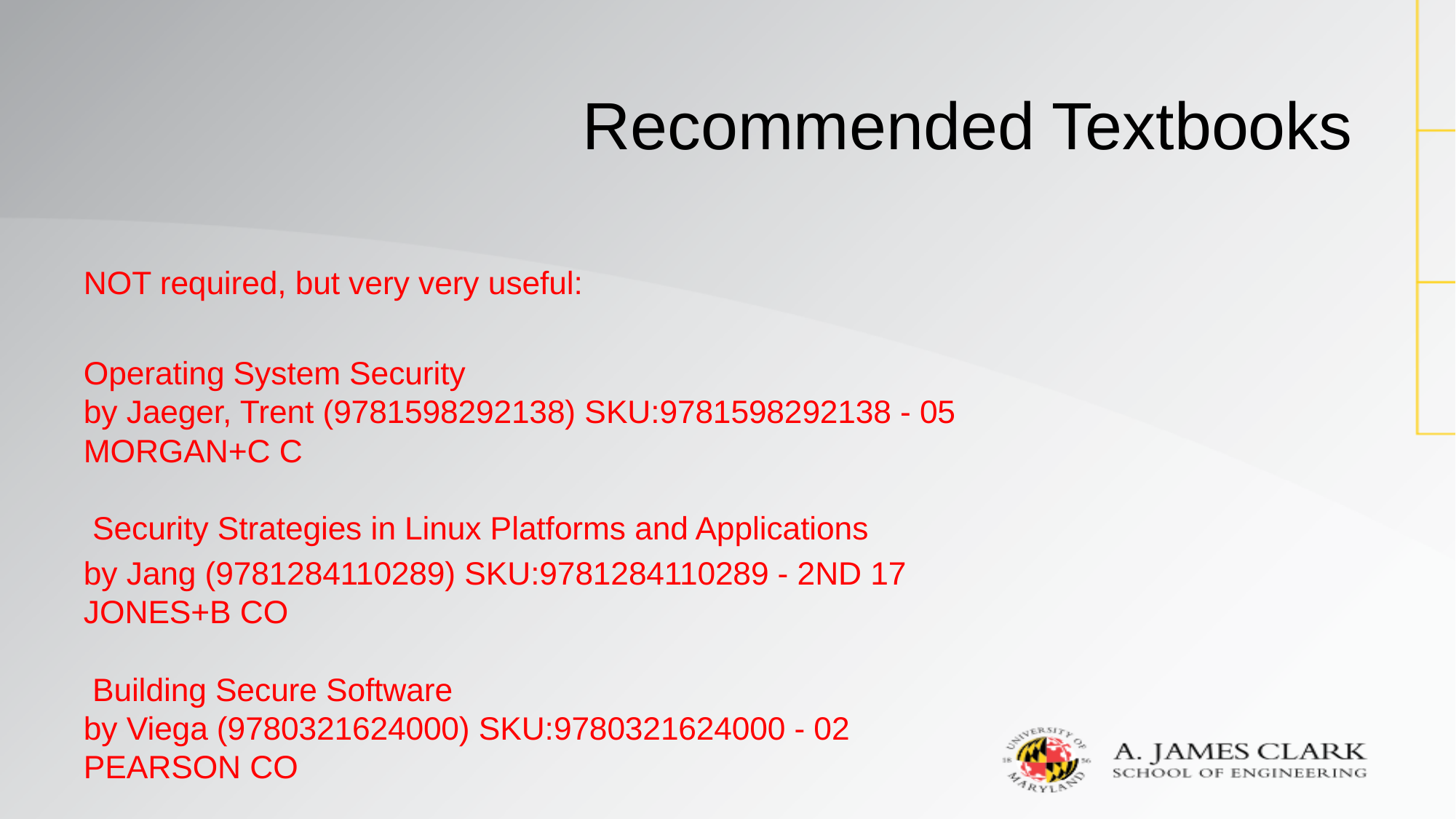

# Recommended Textbooks
NOT required, but very very useful:

Operating System Security
by Jaeger, Trent (9781598292138) SKU:9781598292138 - 05
MORGAN+C C
 Security Strategies in Linux Platforms and Applications
by Jang (9781284110289) SKU:9781284110289 - 2ND 17
JONES+B CO
 Building Secure Software
by Viega (9780321624000) SKU:9780321624000 - 02
PEARSON CO